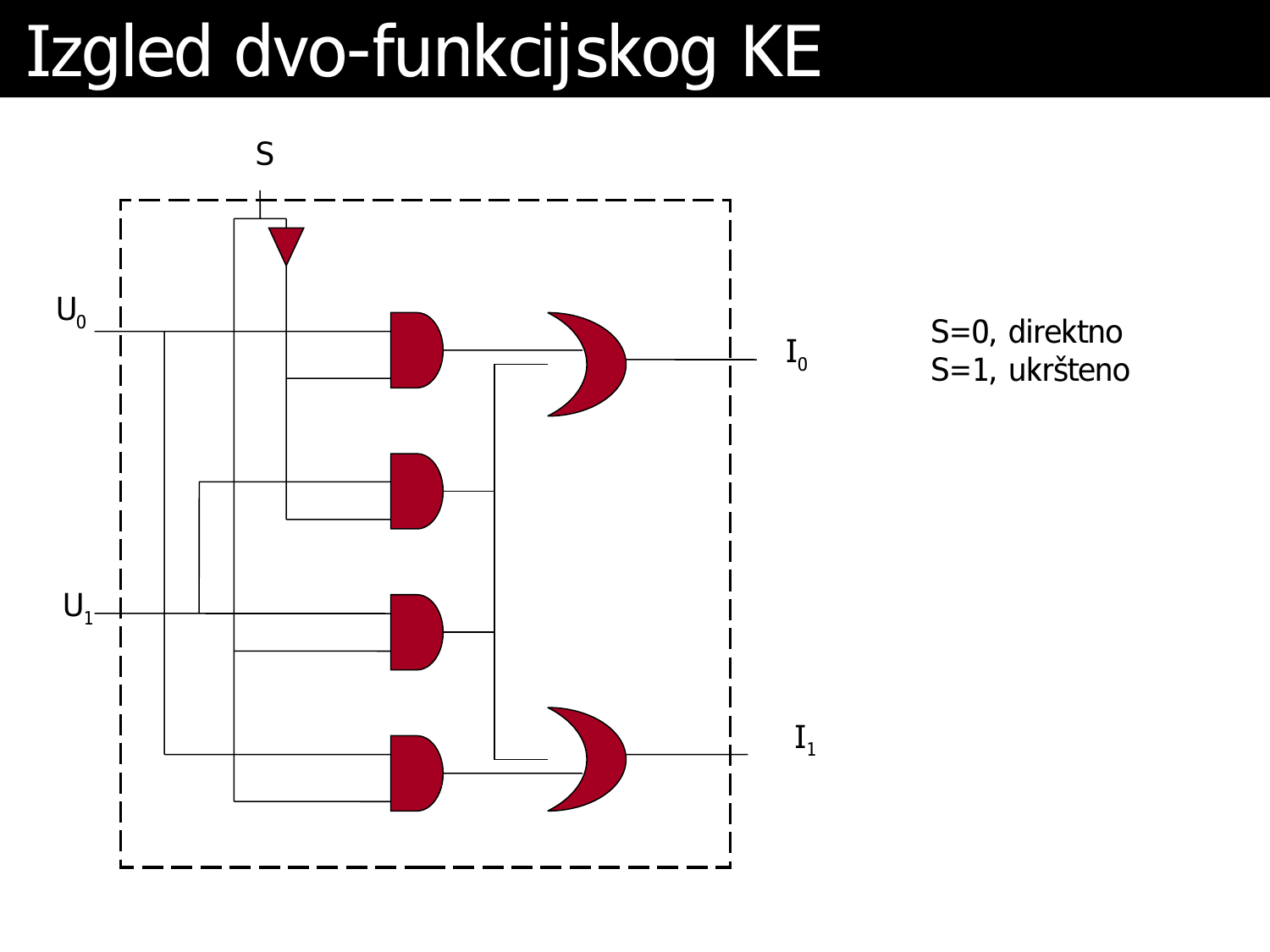

Izgled dvo-funkcijskog KE
S

U0

I0

U1

I1

S=0, direktno
S=1, ukršteno